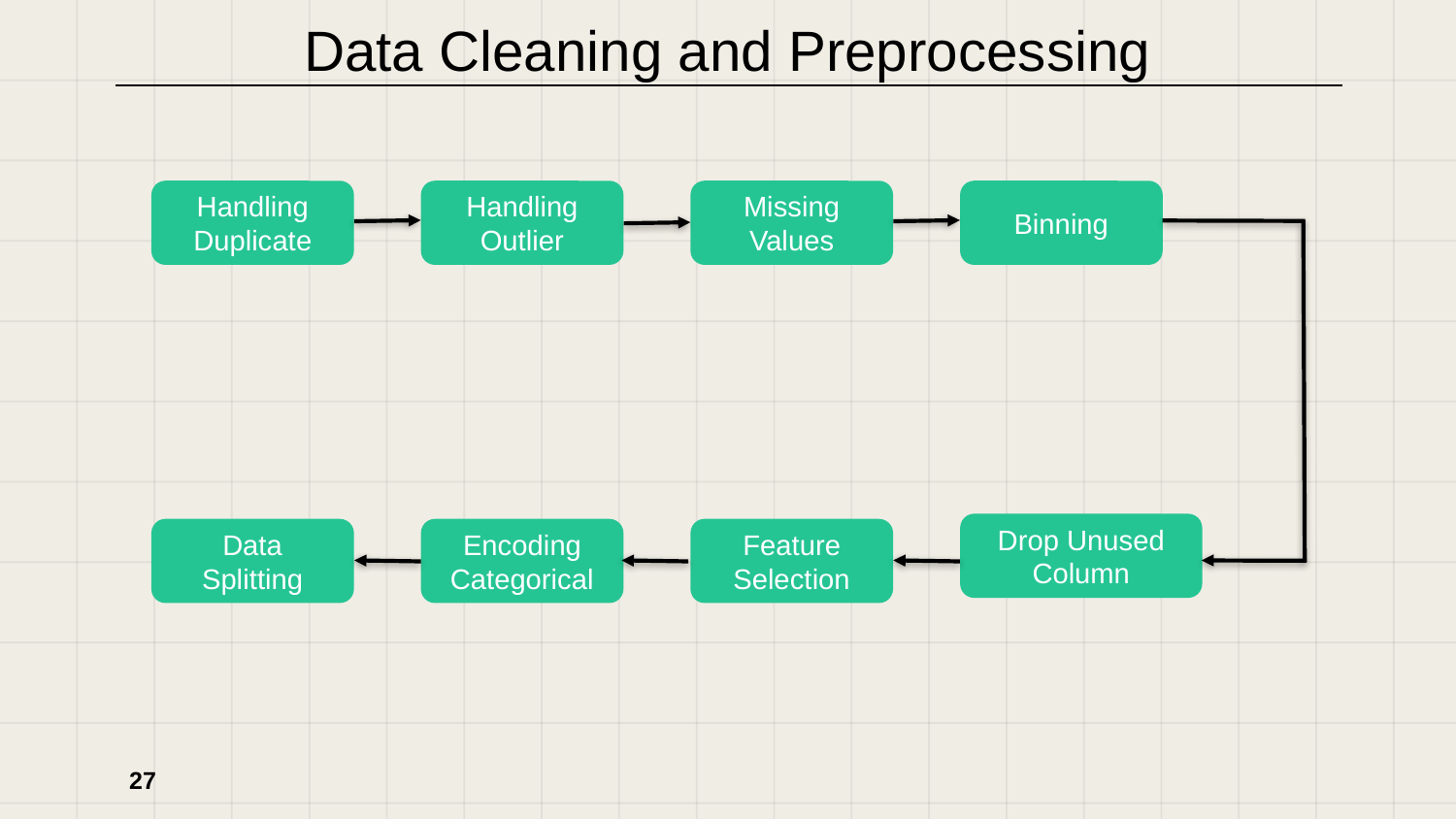

# Data Cleaning and Preprocessing
Handling Duplicate
Handling Outlier
Missing Values
Binning
Drop Unused Column
Data Splitting
Encoding Categorical
Feature Selection
27